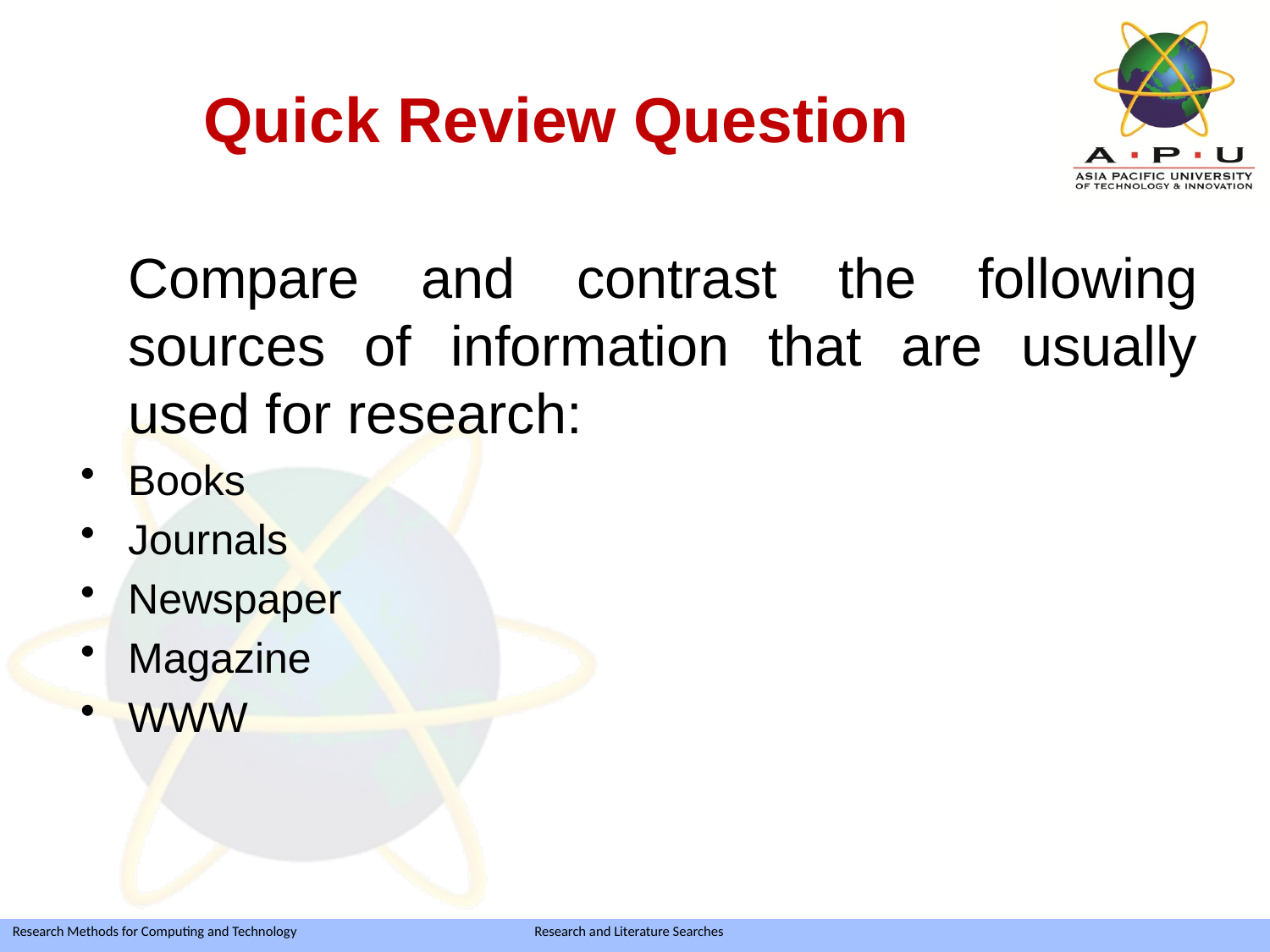

# Quick Review Question
	Compare and contrast the following sources of information that are usually used for research:
Books
Journals
Newspaper
Magazine
WWW